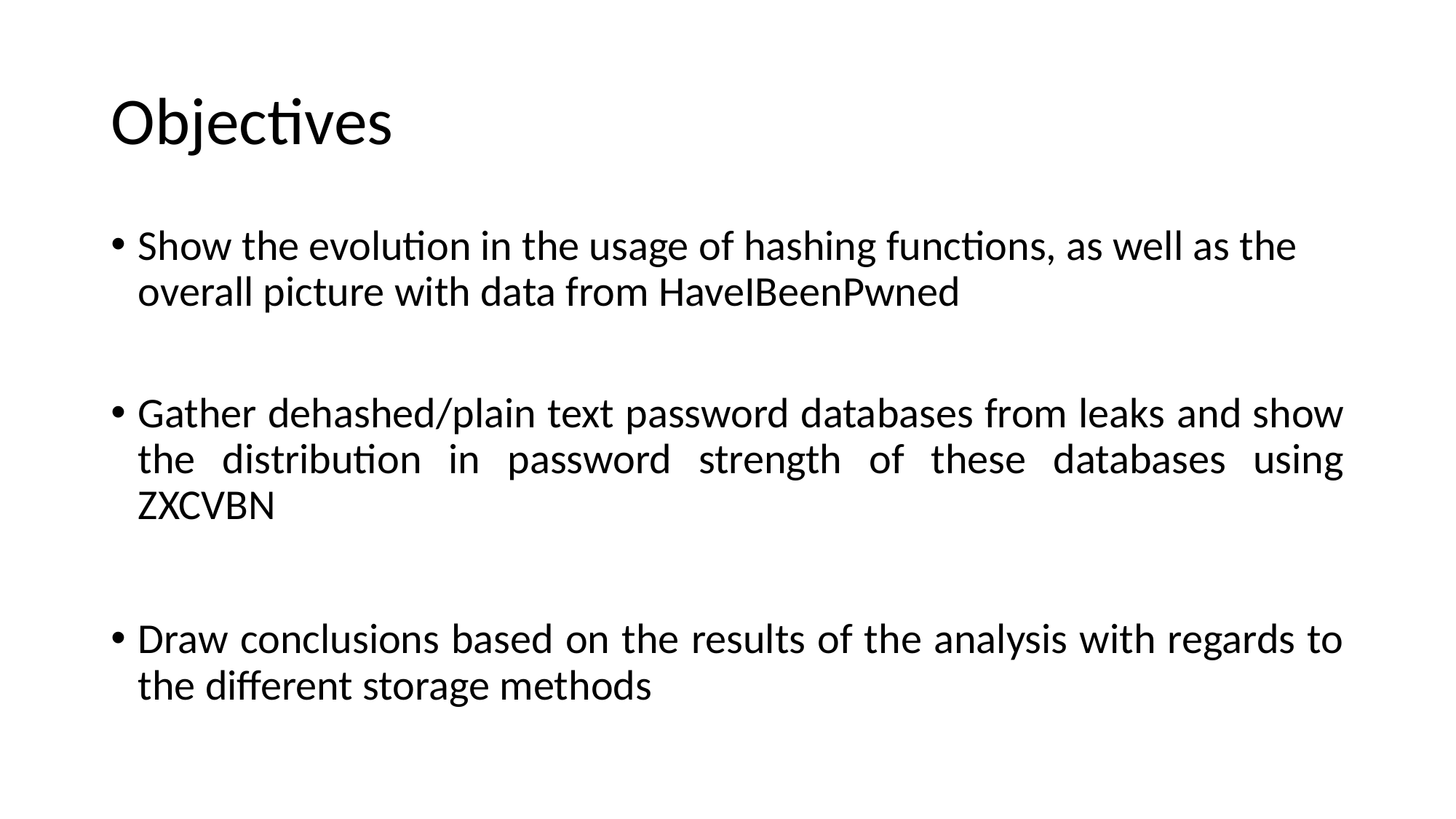

# Objectives
Show the evolution in the usage of hashing functions, as well as the overall picture with data from HaveIBeenPwned

Gather dehashed/plain text password databases from leaks and show the distribution in password strength of these databases using ZXCVBN

Draw conclusions based on the results of the analysis with regards to the different storage methods